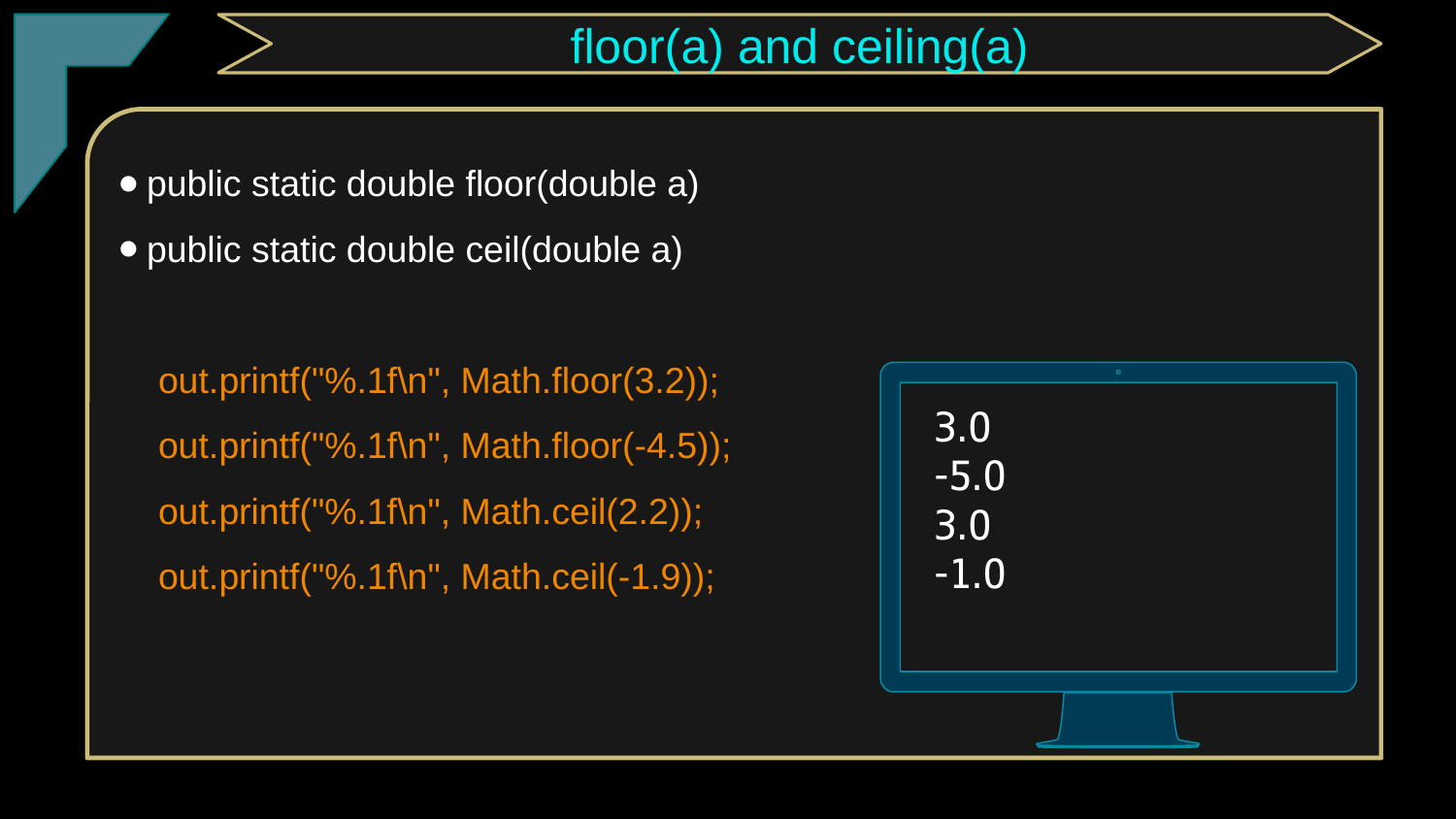

TClark
floor(a) and ceiling(a)
public static double floor(double a)
public static double ceil(double a)

    out.printf("%.1f\n", Math.floor(3.2));
    out.printf("%.1f\n", Math.floor(-4.5));
    out.printf("%.1f\n", Math.ceil(2.2));
    out.printf("%.1f\n", Math.ceil(-1.9));

3.0
-5.0
3.0
-1.0